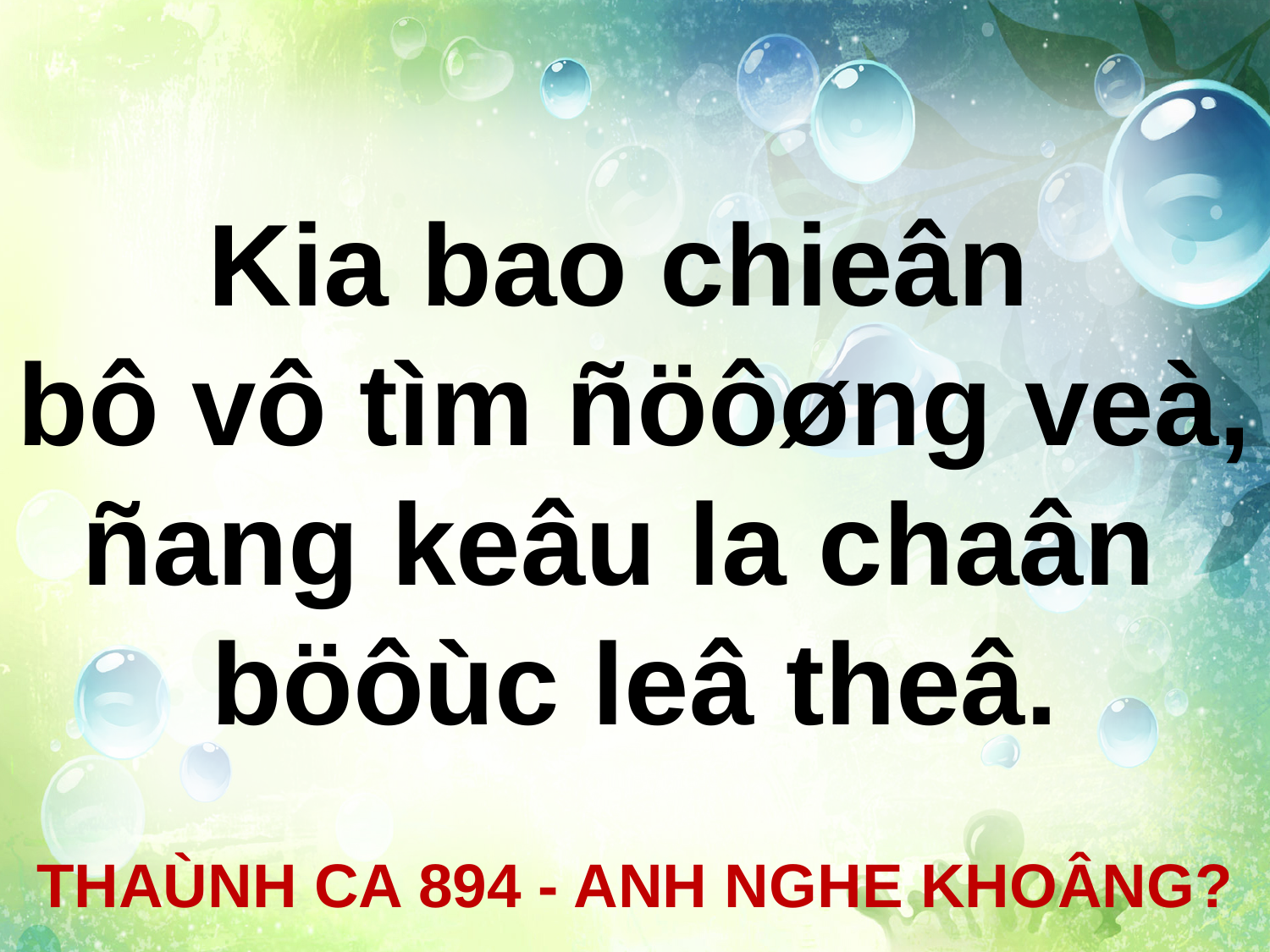

Kia bao chieân
bô vô tìm ñöôøng veà, ñang keâu la chaân
böôùc leâ theâ.
THAÙNH CA 894 - ANH NGHE KHOÂNG?